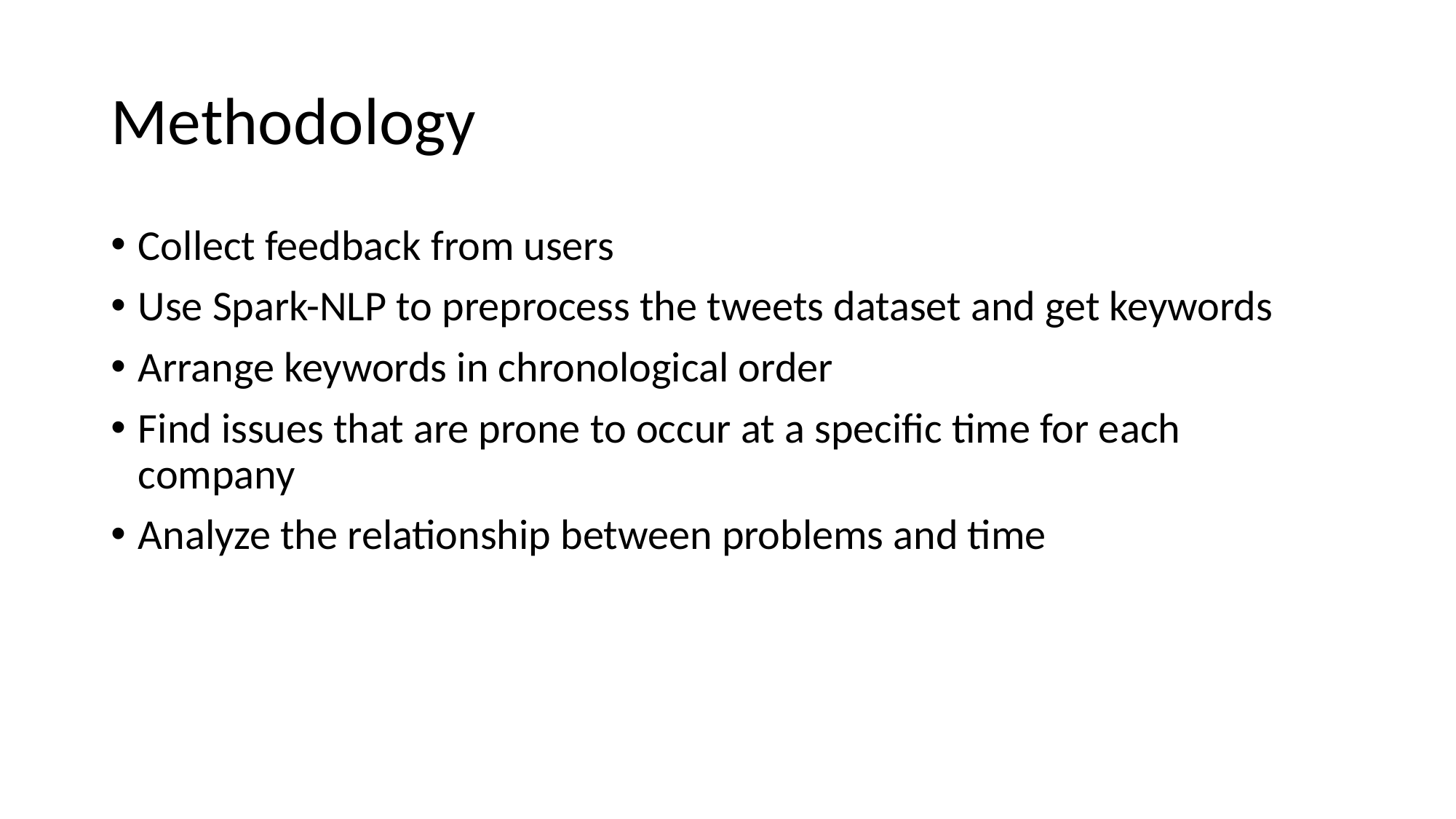

# Methodology
Collect feedback from users
Use Spark-NLP to preprocess the tweets dataset and get keywords
Arrange keywords in chronological order
Find issues that are prone to occur at a specific time for each company
Analyze the relationship between problems and time